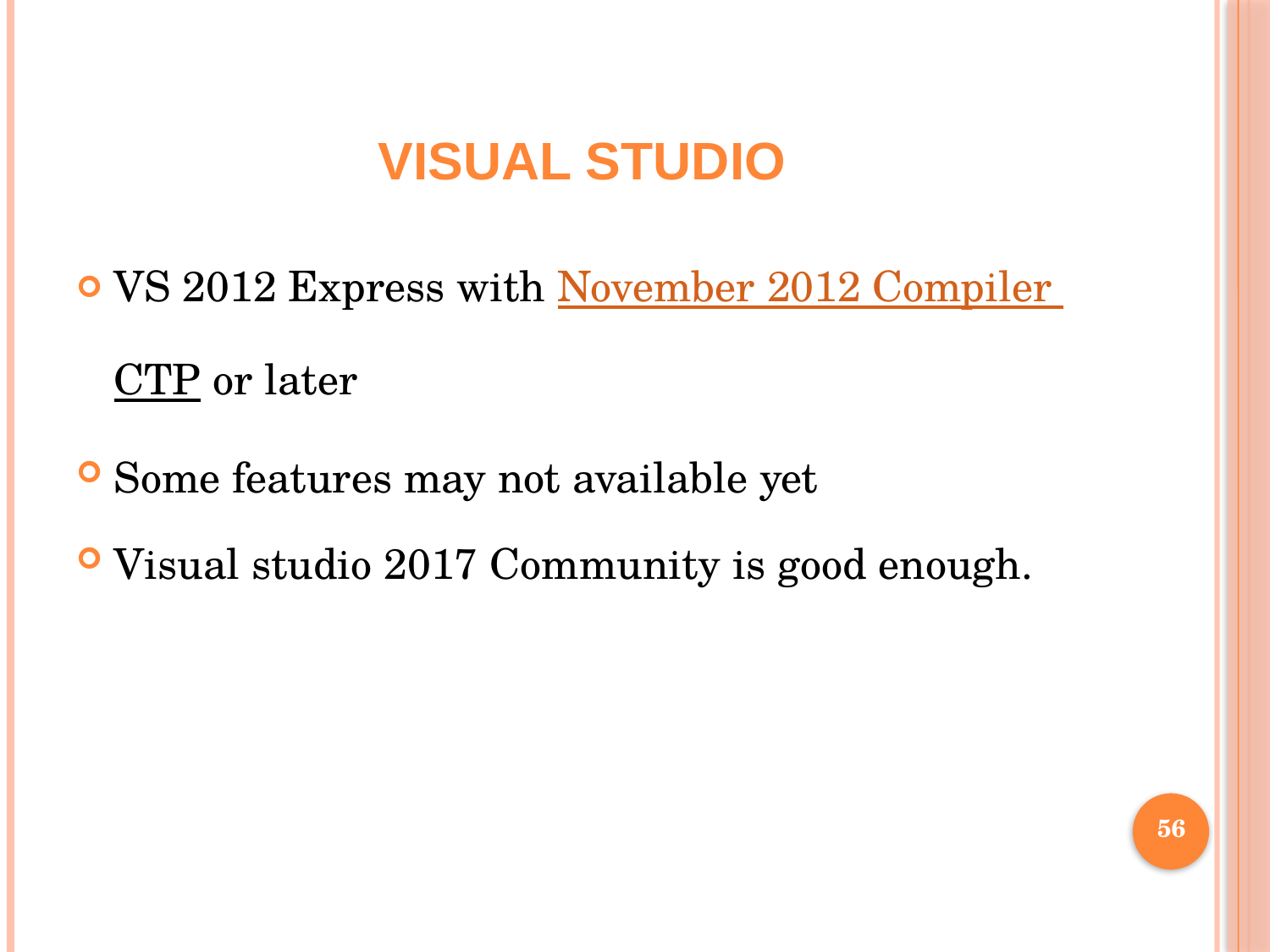

# Visual Studio
VS 2012 Express with November 2012 Compiler CTP or later
Some features may not available yet
Visual studio 2017 Community is good enough.
56